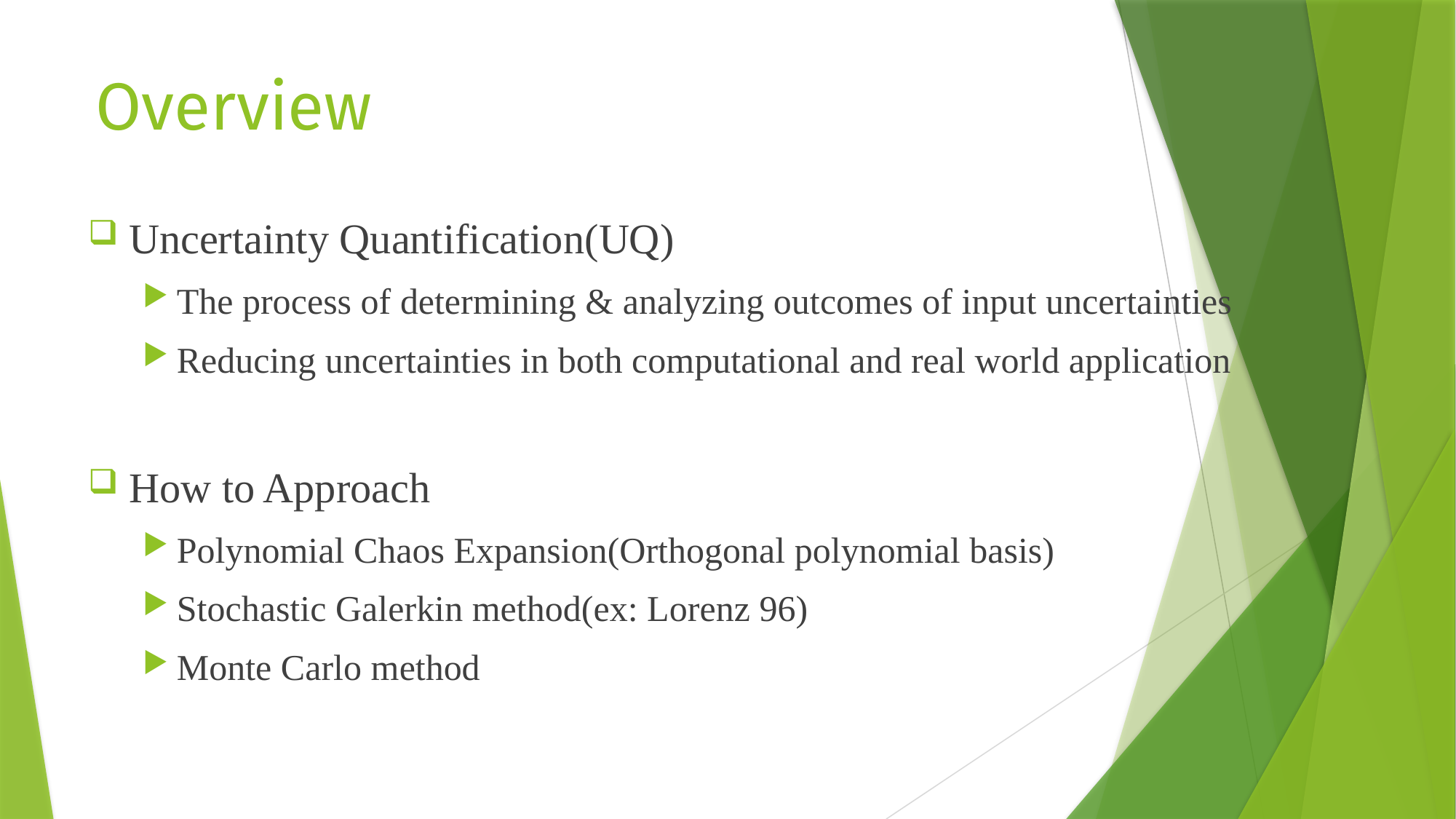

# Overview
Uncertainty Quantification(UQ)
The process of determining & analyzing outcomes of input uncertainties
Reducing uncertainties in both computational and real world application

How to Approach
Polynomial Chaos Expansion(Orthogonal polynomial basis)
Stochastic Galerkin method(ex: Lorenz 96)
Monte Carlo method